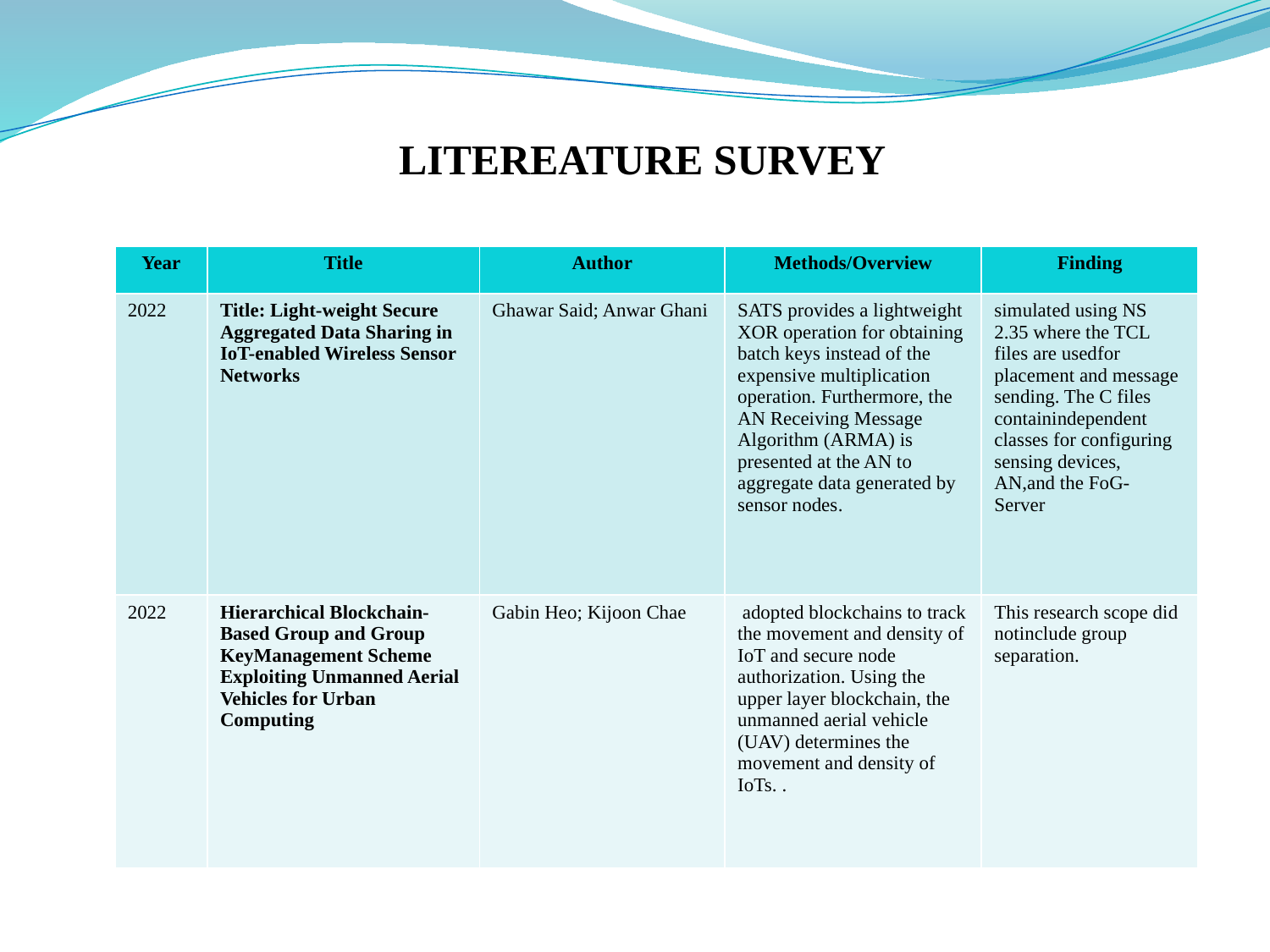

LITEREATURE SURVEY
| Year | Title | Author | Methods/Overview | Finding |
| --- | --- | --- | --- | --- |
| 2022 | Title: Light-weight Secure Aggregated Data Sharing in IoT-enabled Wireless Sensor Networks | Ghawar Said; Anwar Ghani | SATS provides a lightweight XOR operation for obtaining batch keys instead of the expensive multiplication operation. Furthermore, the AN Receiving Message Algorithm (ARMA) is presented at the AN to aggregate data generated by sensor nodes. | simulated using NS 2.35 where the TCL files are usedfor placement and message sending. The C files containindependent classes for configuring sensing devices, AN,and the FoG- Server |
| 2022 | Hierarchical Blockchain-Based Group and Group KeyManagement Scheme Exploiting Unmanned Aerial Vehicles for Urban Computing | Gabin Heo; Kijoon Chae | adopted blockchains to track the movement and density of IoT and secure node authorization. Using the upper layer blockchain, the unmanned aerial vehicle (UAV) determines the movement and density of IoTs. . | This research scope did notinclude group separation. |